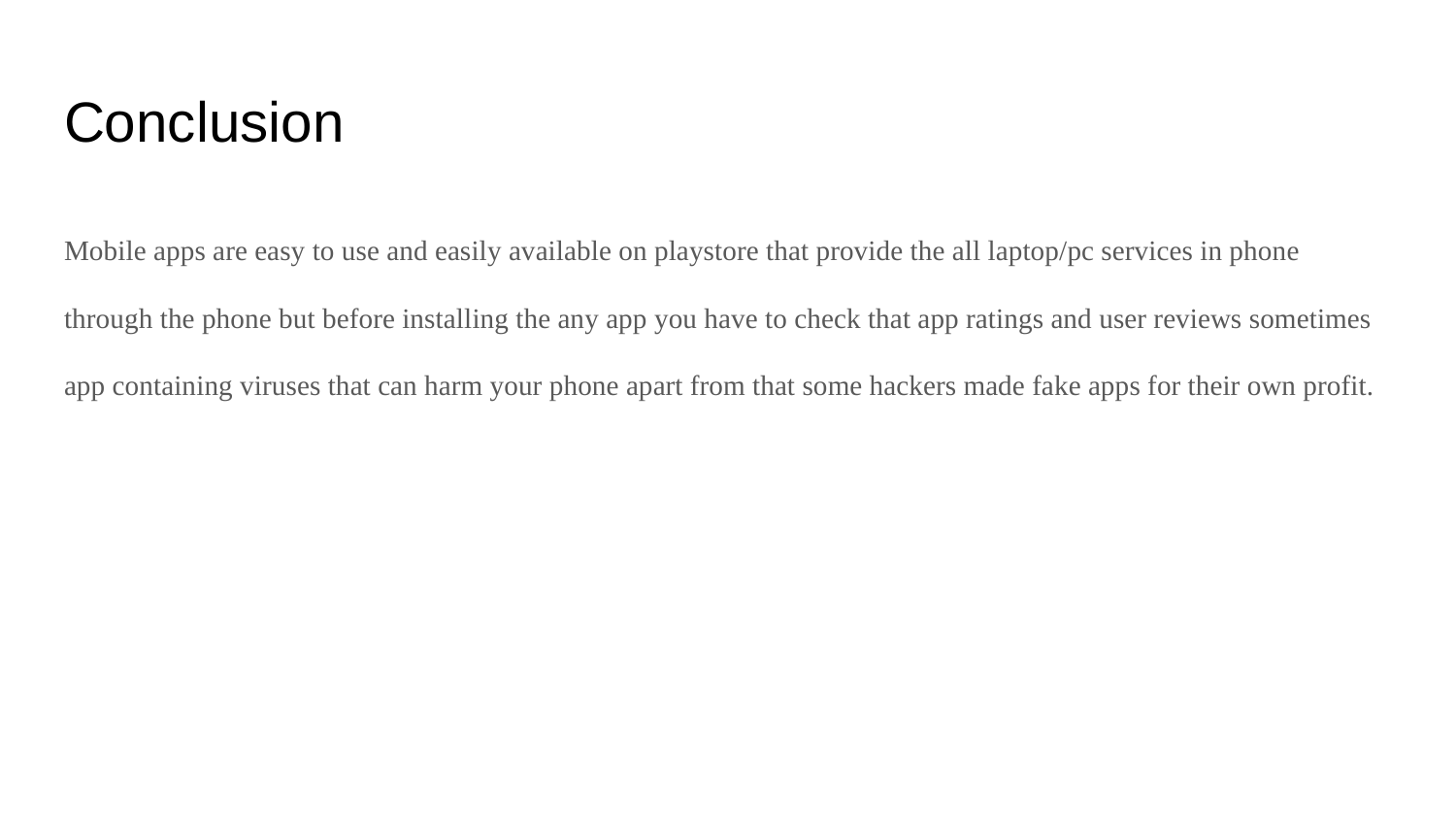

# Conclusion
Mobile apps are easy to use and easily available on playstore that provide the all laptop/pc services in phone through the phone but before installing the any app you have to check that app ratings and user reviews sometimes app containing viruses that can harm your phone apart from that some hackers made fake apps for their own profit.